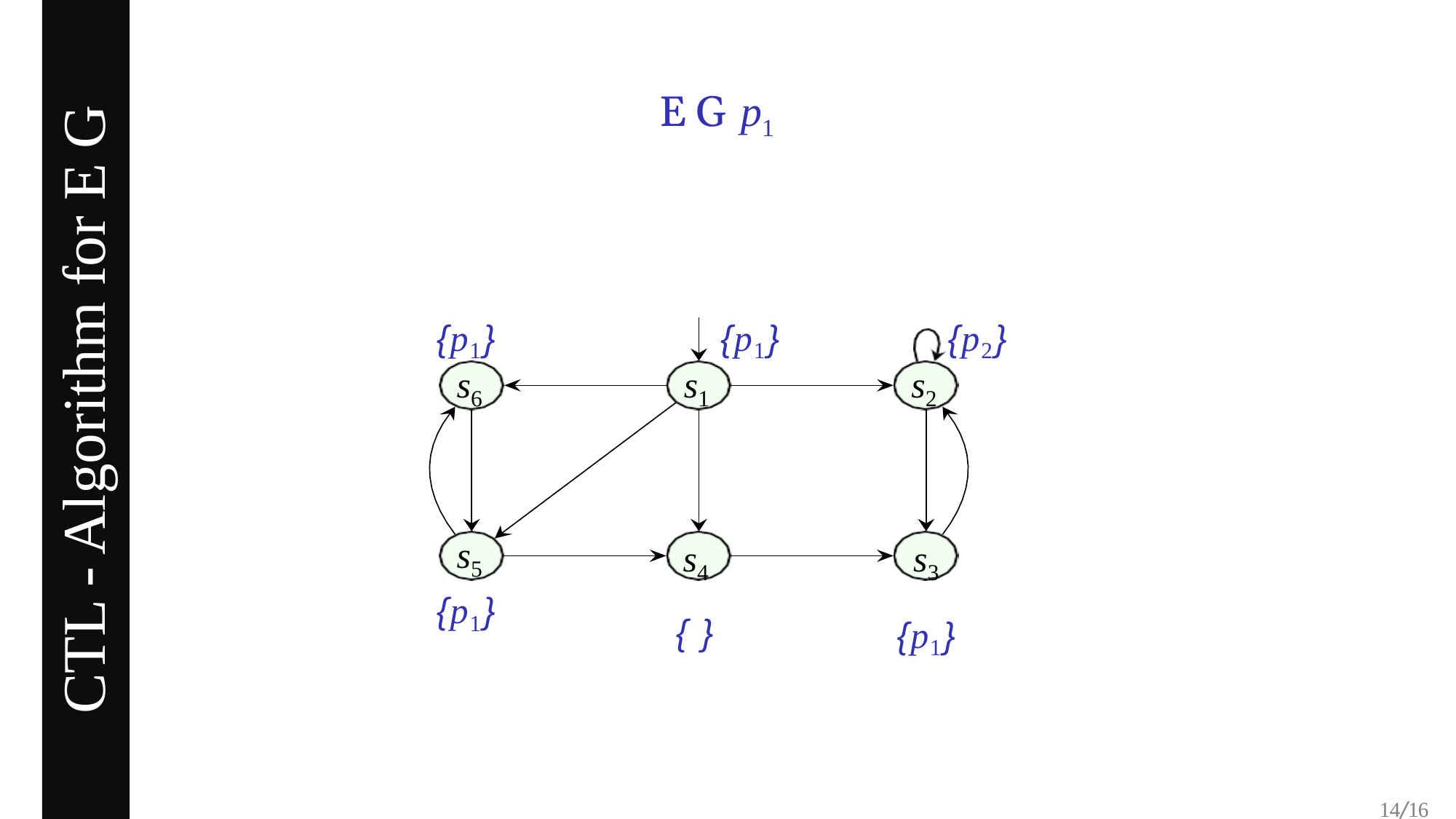

E G p1
{p1}
{p1}
{p2}

s6
s1
s2

CTL - Algorithm for E G
s4
{ }
s3
{p1}
s5

{p1}
14/16